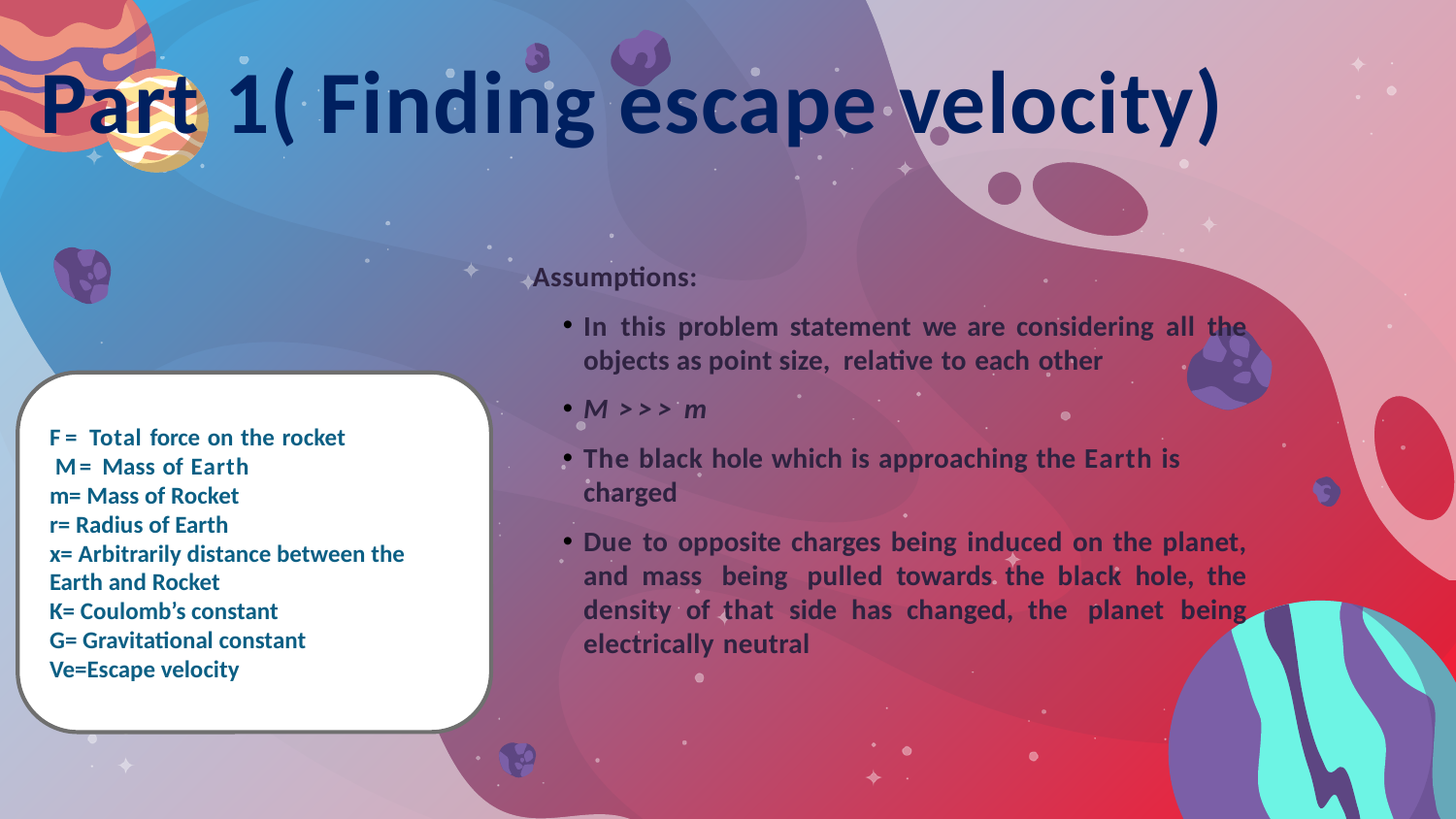

Part 1( Finding escape velocity)

Assumptions:
In this problem statement we are considering all the objects as point size,  relative to each other
M >>> m
The black hole which is approaching the Earth is charged
Due to opposite charges being induced on the planet, and mass  being  pulled towards the black hole, the density of that side has changed, the  planet being electrically neutral

F= Total force on the rocket
 M= Mass of Earth
m= Mass of Rocket
r= Radius of Earth
x= Arbitrarily distance between the Earth and Rocket
K= Coulomb’s constant
G= Gravitational constant
Ve=Escape velocity